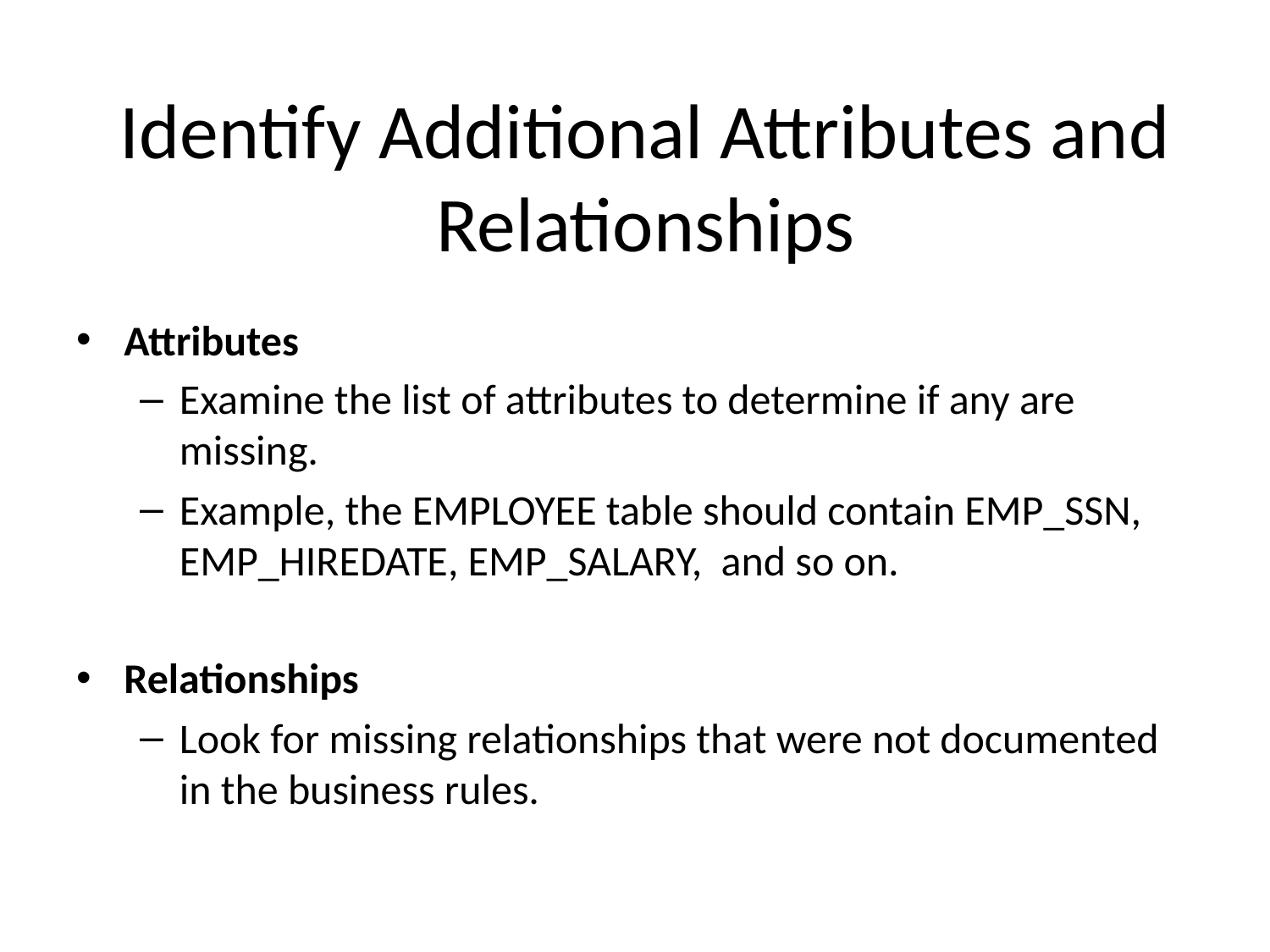

# Identify Additional Attributes and Relationships
Attributes
Examine the list of attributes to determine if any are missing.
Example, the EMPLOYEE table should contain EMP_SSN, EMP_HIREDATE, EMP_SALARY,  and so on.

Relationships
Look for missing relationships that were not documented in the business rules.